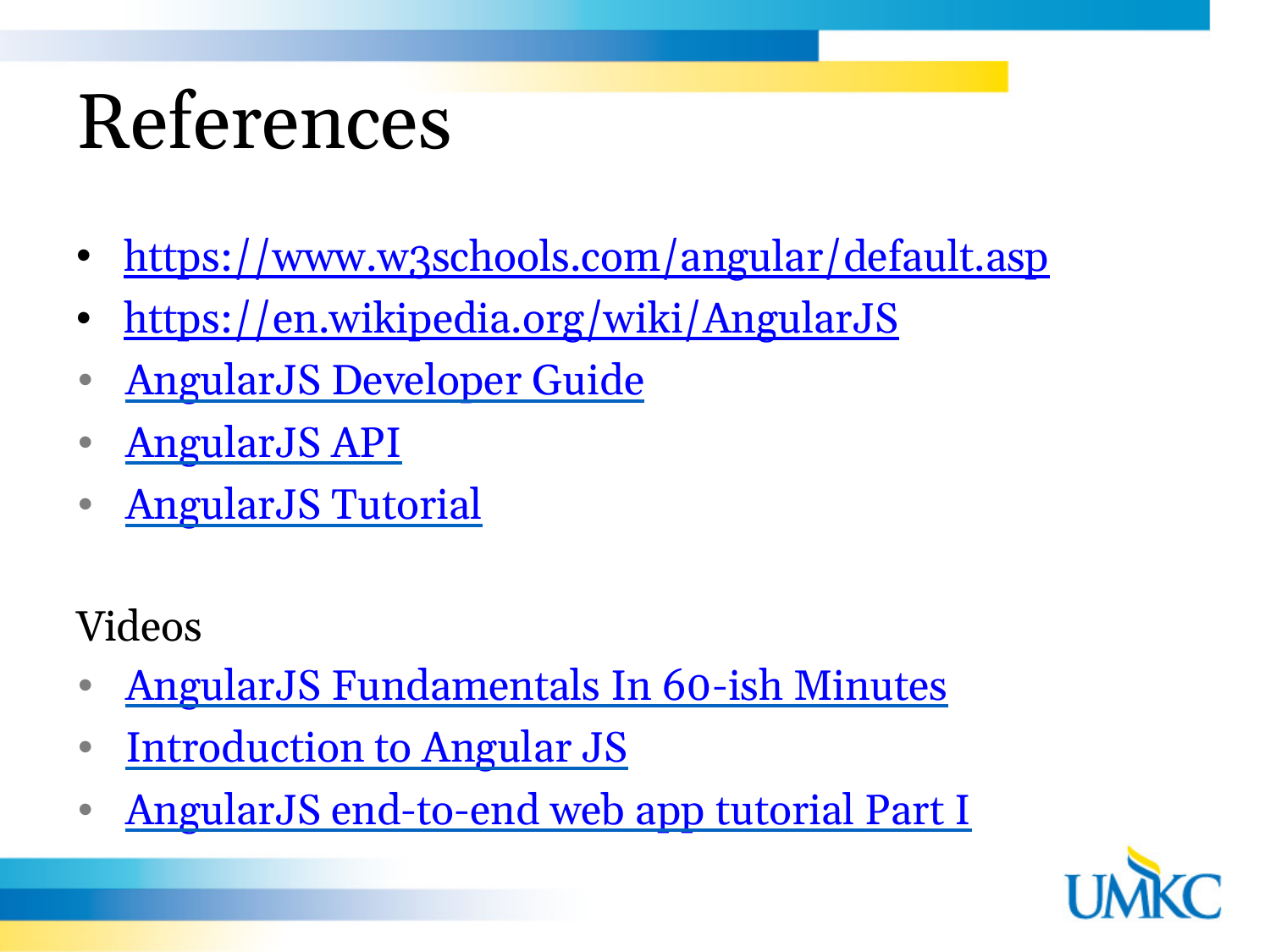

# References
https://www.w3schools.com/angular/default.asp
https://en.wikipedia.org/wiki/AngularJS
AngularJS Developer Guide
AngularJS API
AngularJS Tutorial

Videos
AngularJS Fundamentals In 60-ish Minutes
Introduction to Angular JS
AngularJS end-to-end web app tutorial Part I